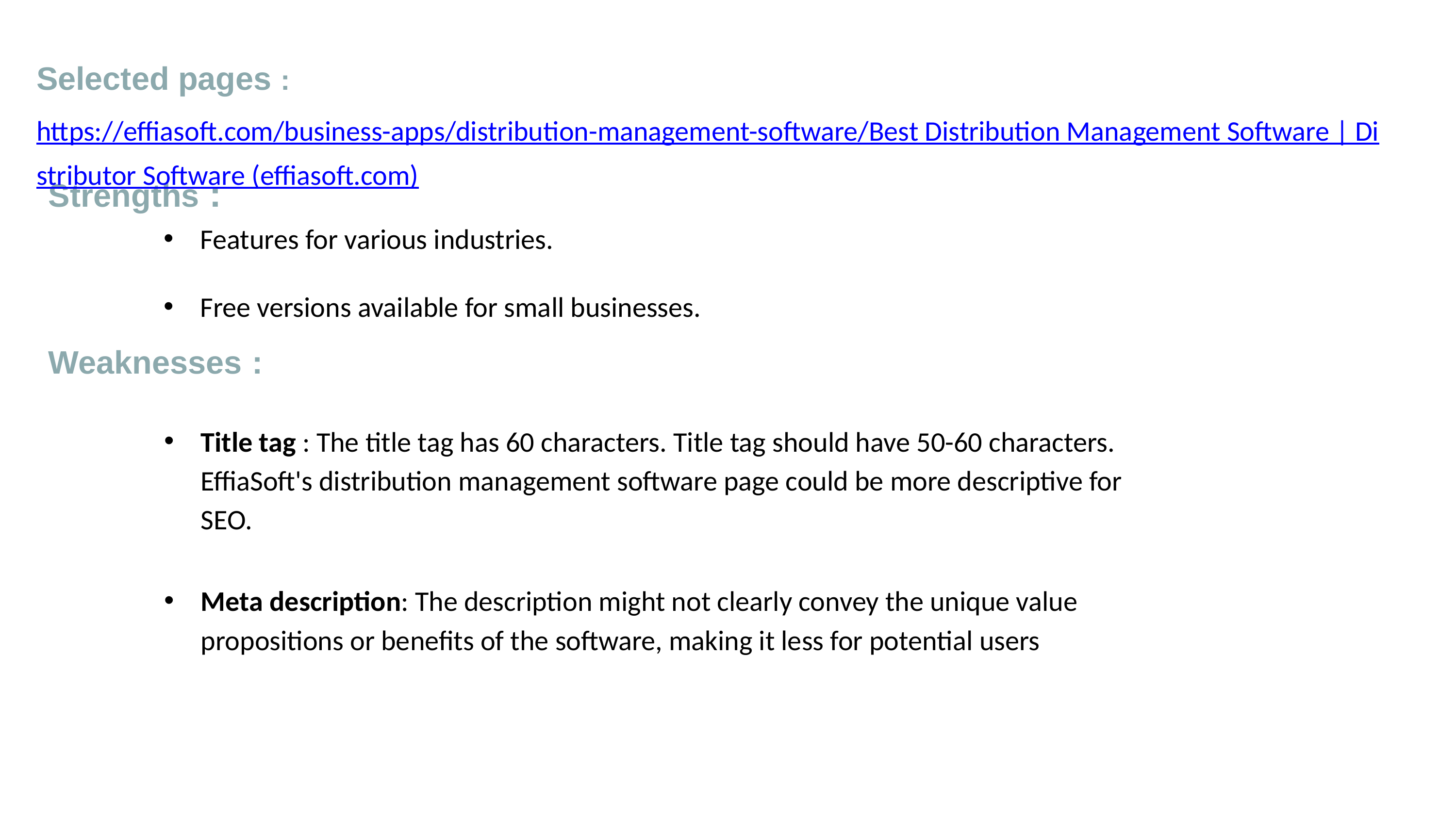

Selected pages : https://effiasoft.com/business-apps/distribution-management-software/Best Distribution Management Software | Distributor Software (effiasoft.com)
Strengths :
Features for various industries.

Free versions available for small businesses.
Weaknesses :
Title tag : The title tag has 60 characters. Title tag should have 50-60 characters. EffiaSoft's distribution management software page could be more descriptive for SEO.
Meta description: The description might not clearly convey the unique value propositions or benefits of the software, making it less for potential users